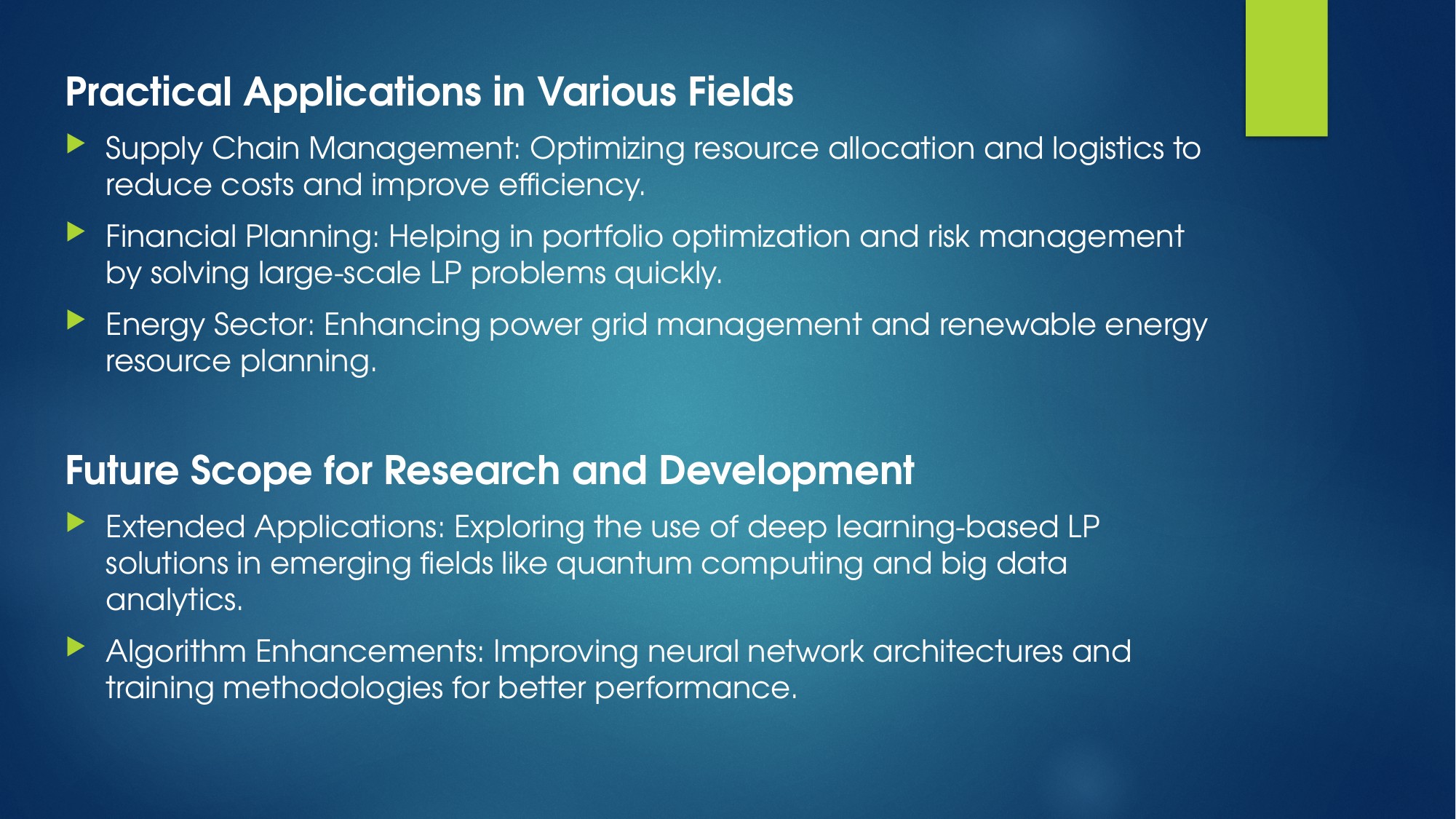

Practical Applications in Various Fields
Supply Chain Management: Optimizing resource allocation and logistics to reduce costs and improve efficiency.
Financial Planning: Helping in portfolio optimization and risk management by solving large-scale LP problems quickly.
Energy Sector: Enhancing power grid management and renewable energy resource planning.

Future Scope for Research and Development
Extended Applications: Exploring the use of deep learning-based LP solutions in emerging fields like quantum computing and big data analytics.
Algorithm Enhancements: Improving neural network architectures and training methodologies for better performance.